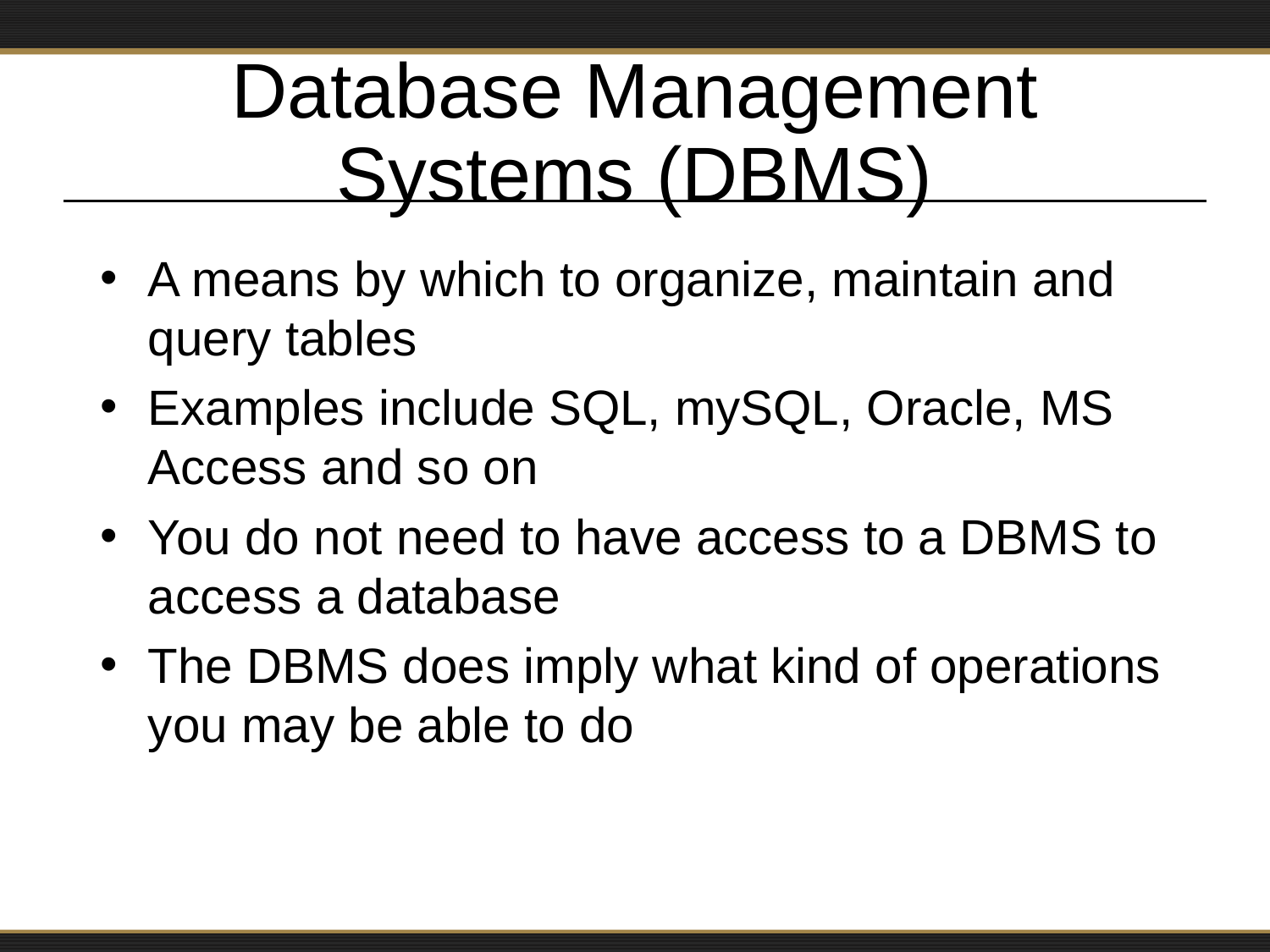

# Database Management Systems (DBMS)
A means by which to organize, maintain and query tables
Examples include SQL, mySQL, Oracle, MS Access and so on
You do not need to have access to a DBMS to access a database
The DBMS does imply what kind of operations you may be able to do